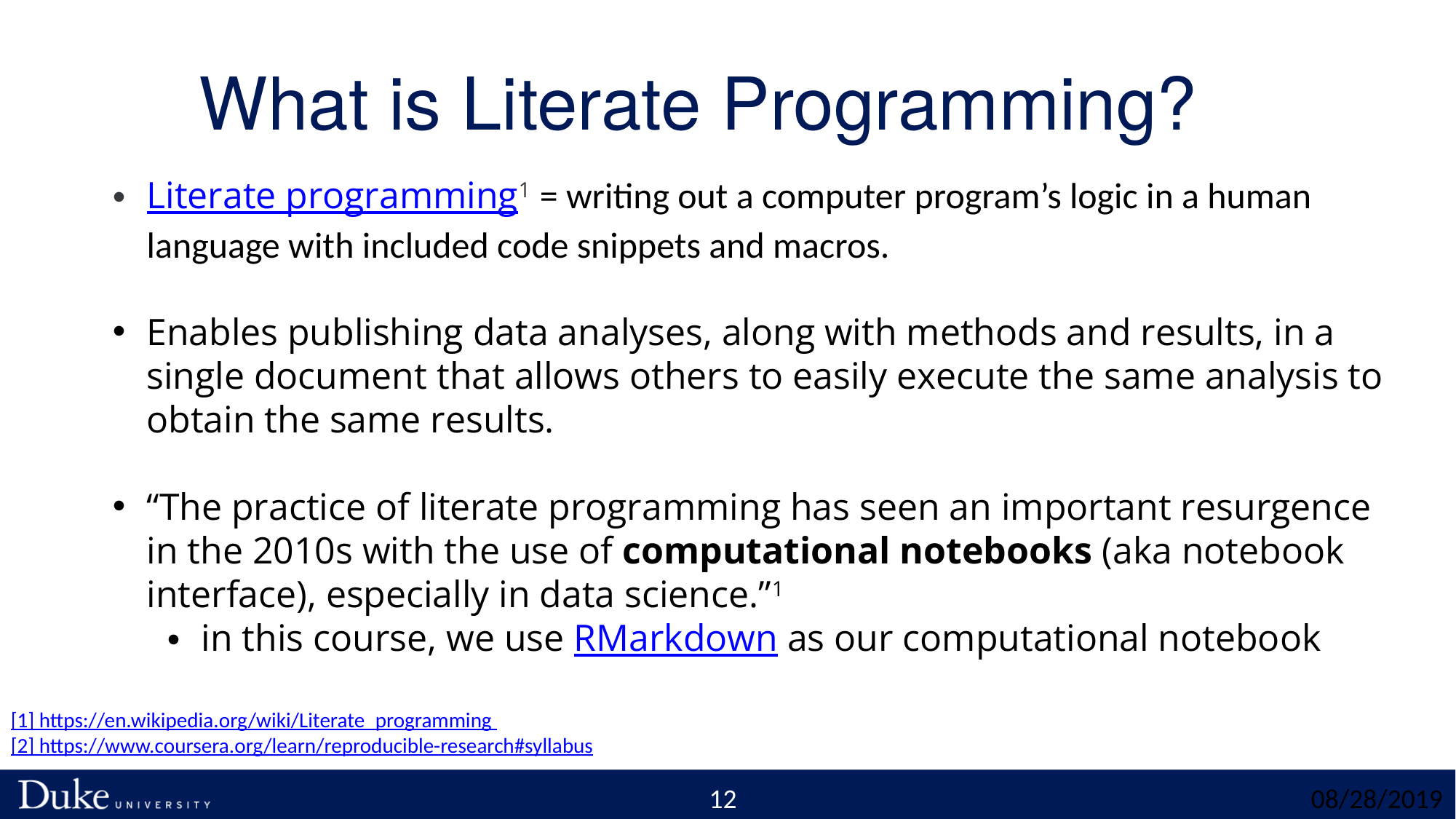

# What is Literate Programming?

Literate programming1 = writing out a computer program’s logic in a human language with included code snippets and macros.

Enables publishing data analyses, along with methods and results, in a single document that allows others to easily execute the same analysis to obtain the same results.

“The practice of literate programming has seen an important resurgence in the 2010s with the use of computational notebooks (aka notebook interface), especially in data science.”1
in this course, we use RMarkdown as our computational notebook
[1] https://en.wikipedia.org/wiki/Literate_programming
[2] https://www.coursera.org/learn/reproducible-research#syllabus
12
08/28/2019